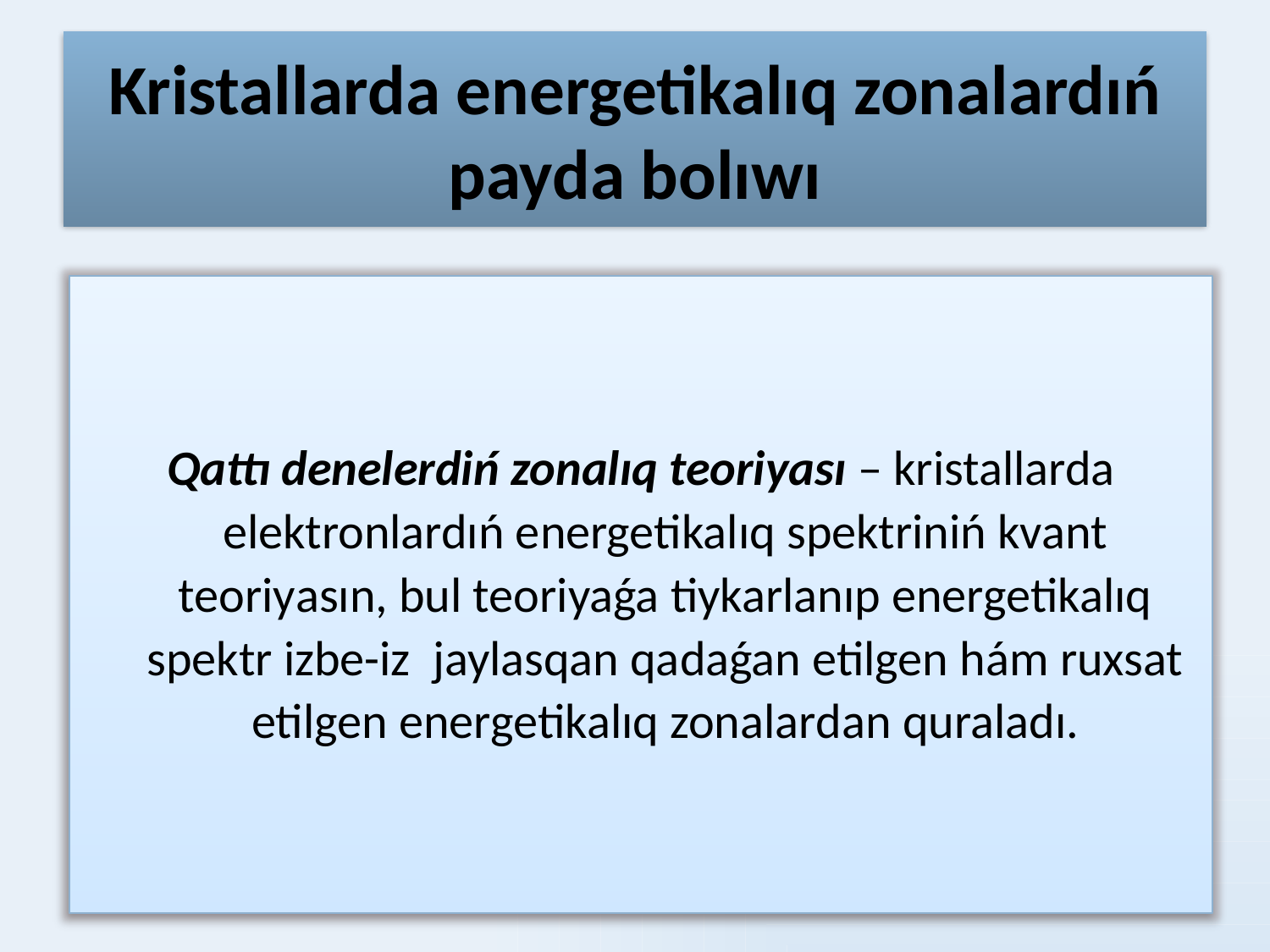

# Kristallarda energetikalıq zonalardıń payda bolıwı

Qattı denelerdiń zonalıq teoriyası – kristallarda elektronlardıń energetikalıq spektriniń kvant teoriyasın, bul teoriyaǵa tiykarlanıp energetikalıq spektr izbe-iz  jaylasqan qadaǵan etilgen hám ruxsat etilgen energetikalıq zonalardan quraladı.